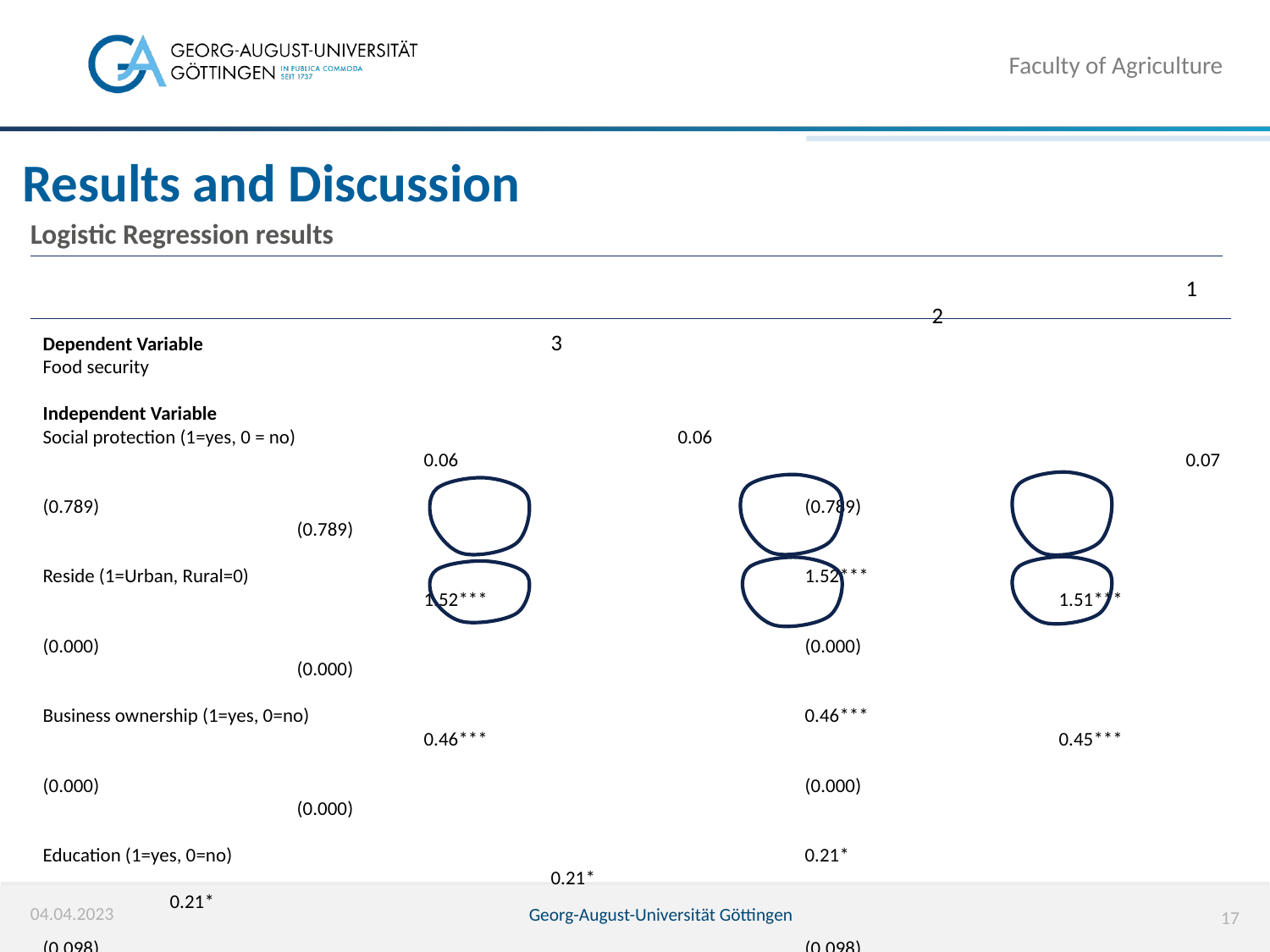

Faculty of Agriculture

# Results and Discussion
Logistic Regression results

									1							2						3
Dependent Variable
Food security

Independent Variable
Social protection (1=yes, 0 = no)				0.06							0.06						0.07
									(0.789)						(0.789)					(0.789)

Reside (1=Urban, Rural=0)					1.52***						1.52***					1.51***
									(0.000)						(0.000)					(0.000)

Business ownership (1=yes, 0=no)				0.46***						0.46***					0.45***
									(0.000)						(0.000)					(0.000)

Education (1=yes, 0=no)					0.21*							0.21*						0.21*
									(0.098)						(0.098)					(0.098)

Household (1=yes, 0=no)					0.05							0.05						0.05
									(0.204)						(0.204)					(0.204)

Death (1=yes, 0=no)													-0.11						-0.11
																(0.195)					(0.195)

04.04.2023
Georg-August-Universität Göttingen
17